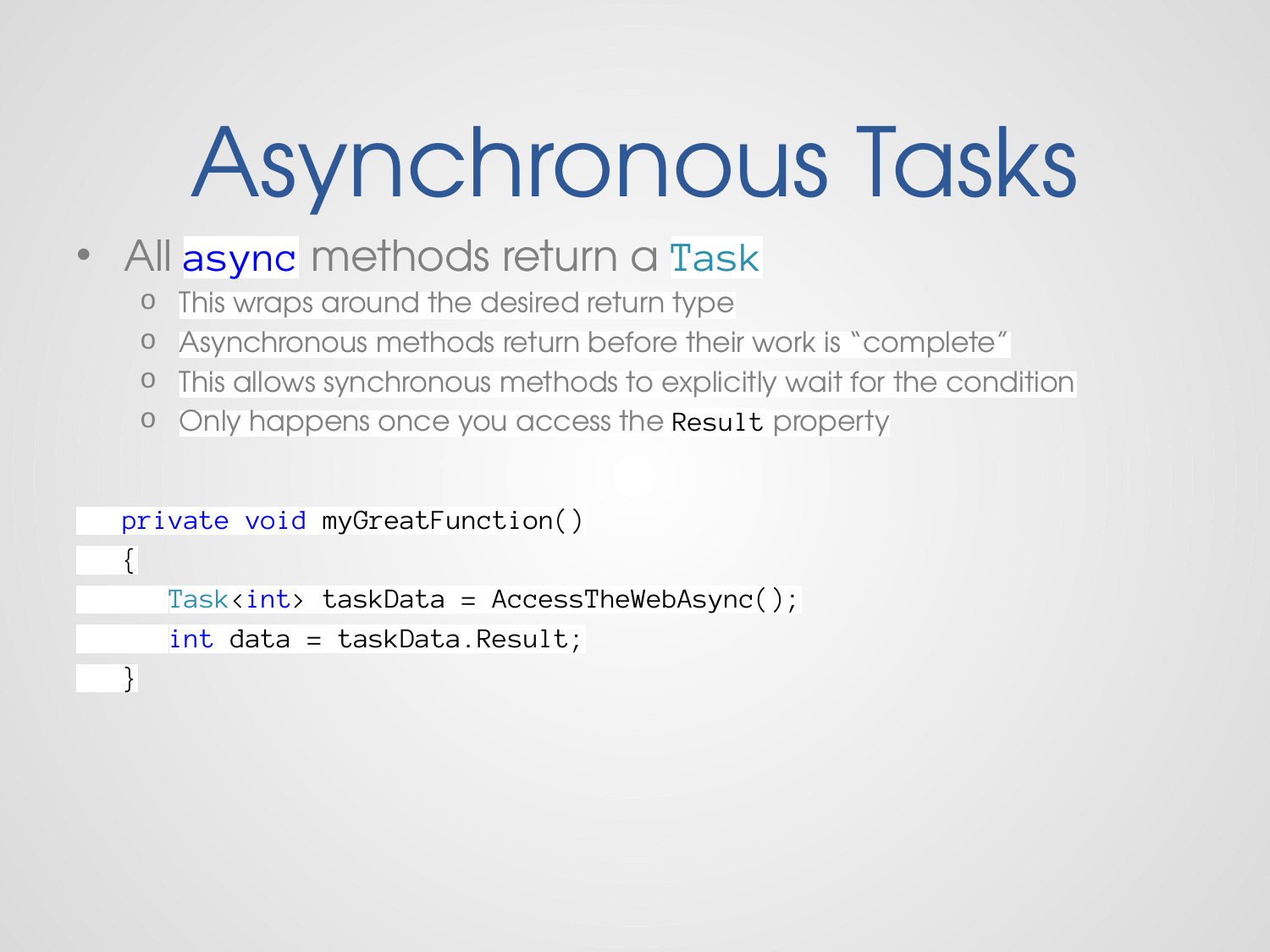

# Asynchronous Tasks
All async methods return a Task
This wraps around the desired return type
Asynchronous methods return before their work is “complete”
This allows synchronous methods to explicitly wait for the condition
Only happens once you access the Result property

   private void myGreatFunction()
   {
      Task<int> taskData = AccessTheWebAsync();
      int data = taskData.Result;
   }